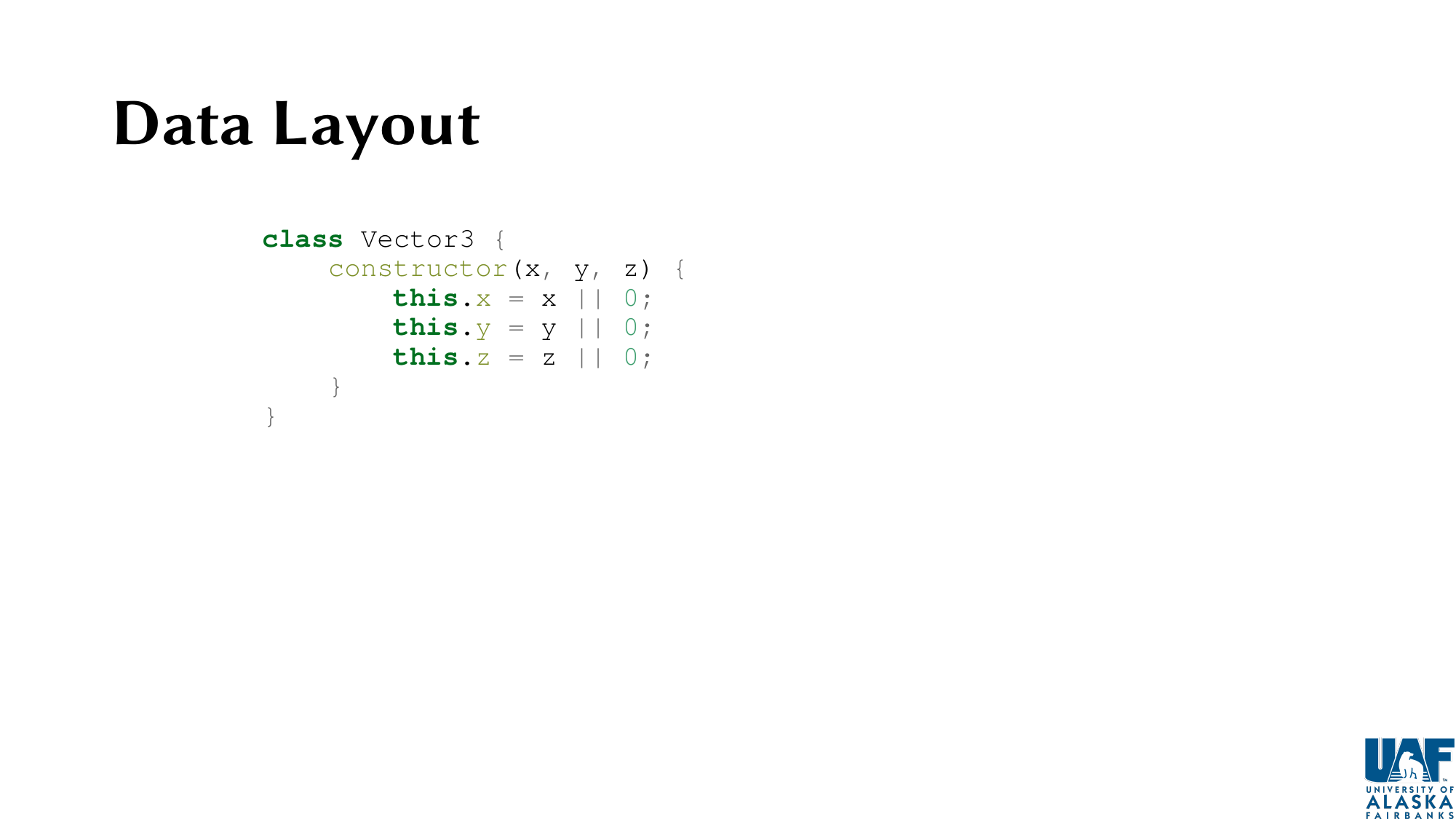

# Data Layout
class Vector3 {
    constructor(x, y, z) {
        this.x = x || 0;
        this.y = y || 0;
        this.z = z || 0;
    }
}